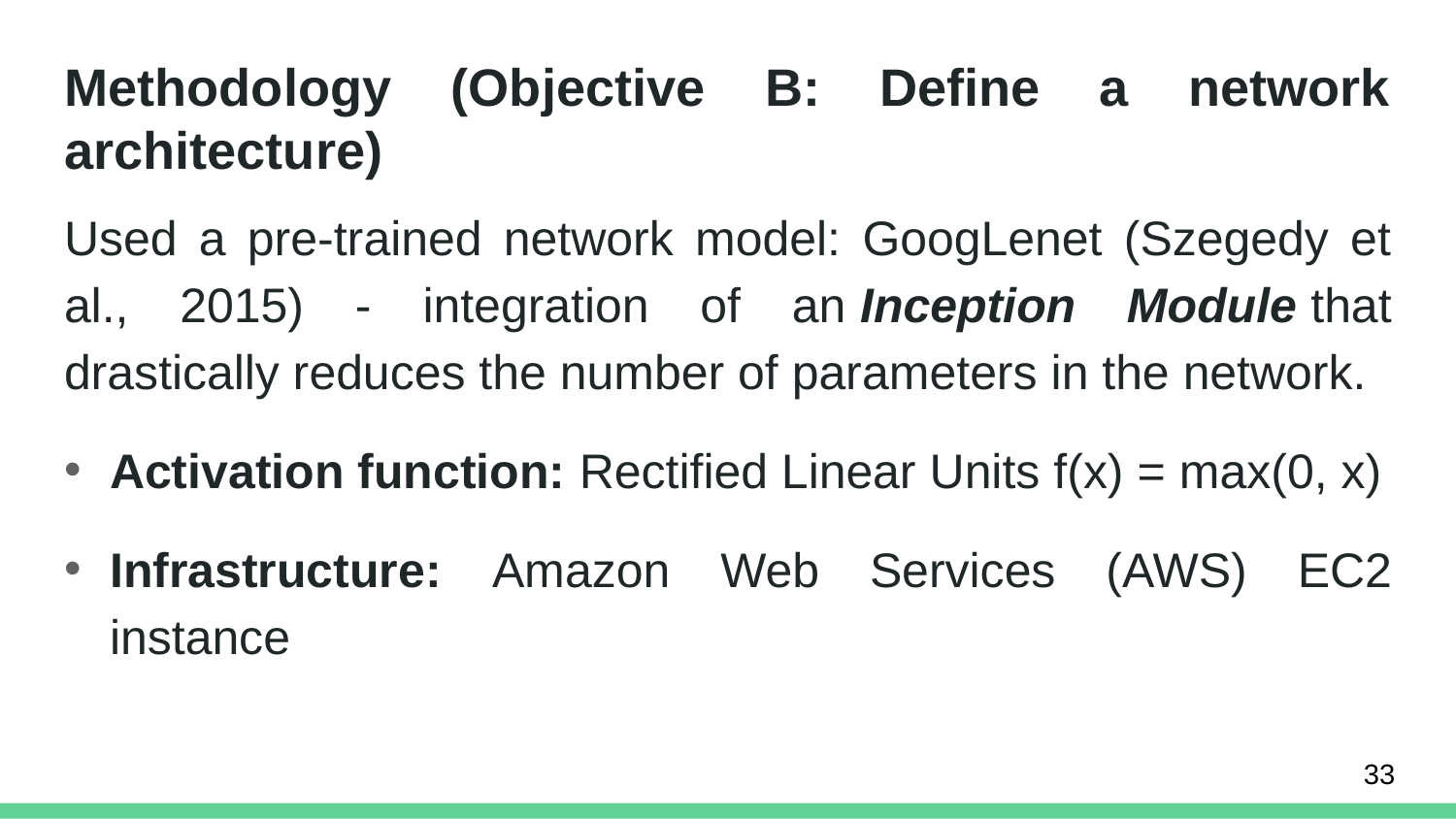

# Methodology (Objective B: Define a network architecture)
Used a pre-trained network model: GoogLenet (Szegedy et al., 2015) - integration of an Inception Module that drastically reduces the number of parameters in the network.
Activation function: Rectified Linear Units f(x) = max(0, x)
Infrastructure: Amazon Web Services (AWS) EC2 instance
33